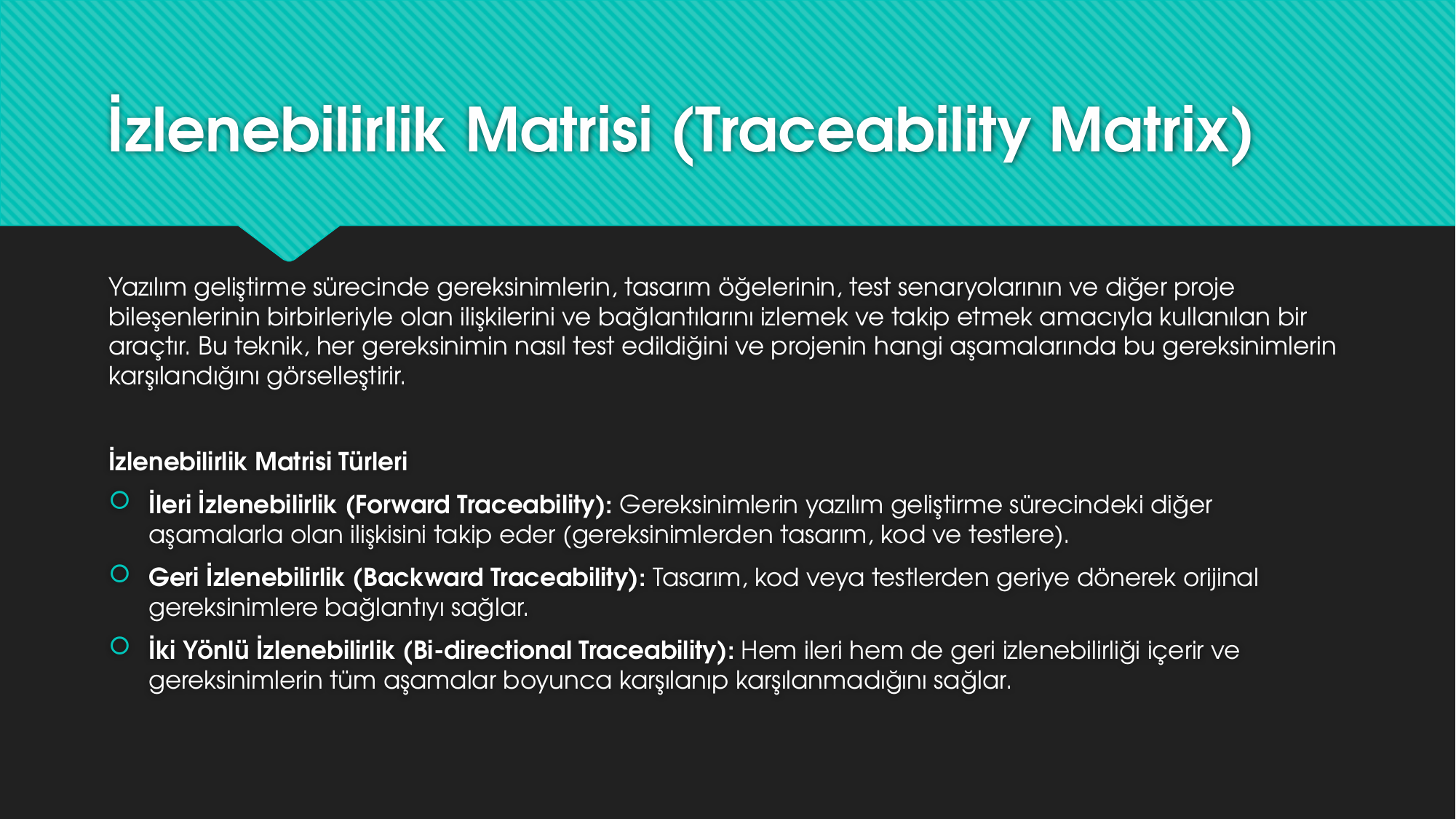

# İzlenebilirlik Matrisi (Traceability Matrix)
Yazılım geliştirme sürecinde gereksinimlerin, tasarım öğelerinin, test senaryolarının ve diğer proje bileşenlerinin birbirleriyle olan ilişkilerini ve bağlantılarını izlemek ve takip etmek amacıyla kullanılan bir araçtır. Bu teknik, her gereksinimin nasıl test edildiğini ve projenin hangi aşamalarında bu gereksinimlerin karşılandığını görselleştirir.

İzlenebilirlik Matrisi Türleri
İleri İzlenebilirlik (Forward Traceability): Gereksinimlerin yazılım geliştirme sürecindeki diğer aşamalarla olan ilişkisini takip eder (gereksinimlerden tasarım, kod ve testlere).
Geri İzlenebilirlik (Backward Traceability): Tasarım, kod veya testlerden geriye dönerek orijinal gereksinimlere bağlantıyı sağlar.
İki Yönlü İzlenebilirlik (Bi-directional Traceability): Hem ileri hem de geri izlenebilirliği içerir ve gereksinimlerin tüm aşamalar boyunca karşılanıp karşılanmadığını sağlar.